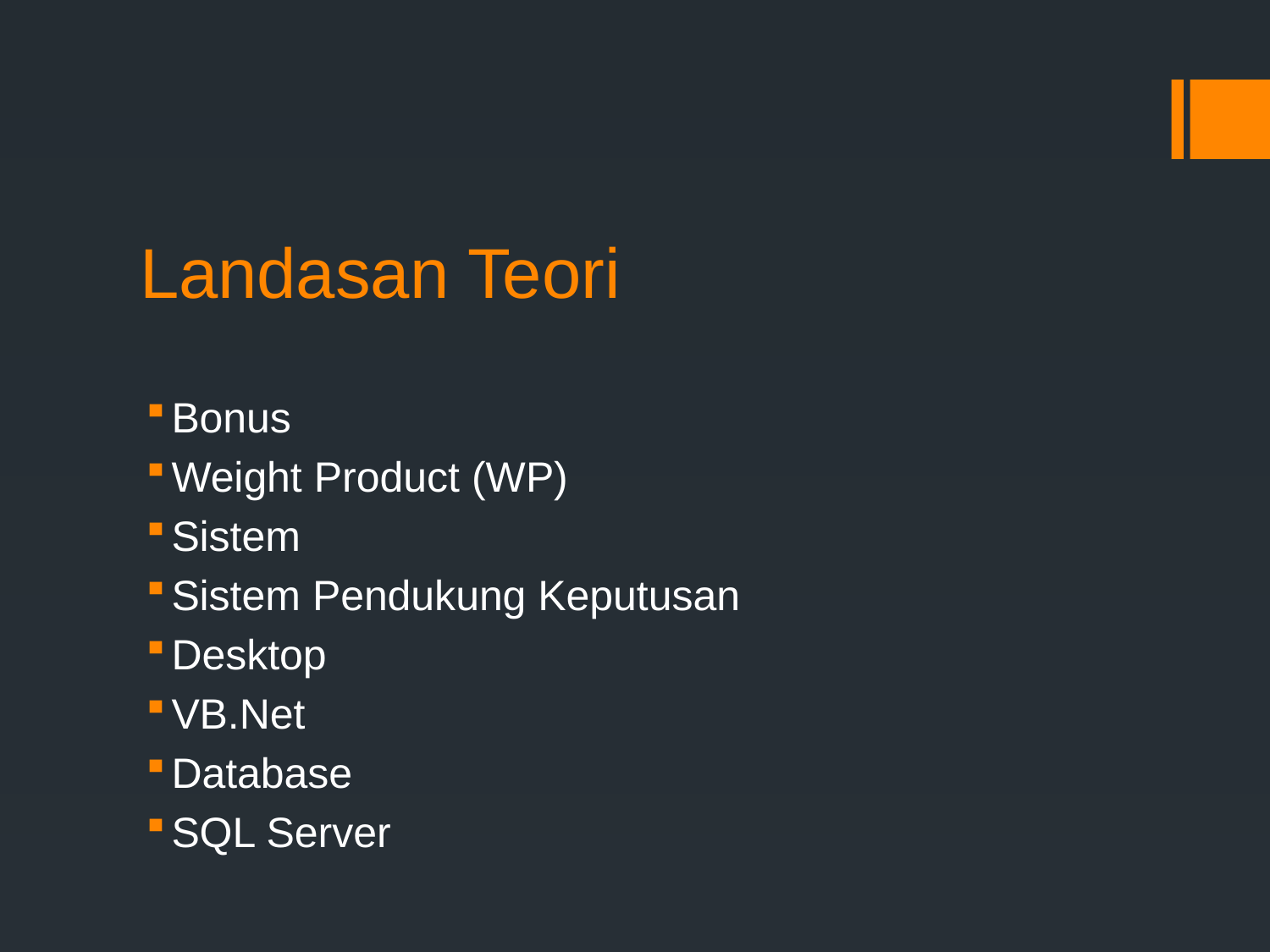

# Landasan Teori
Bonus
Weight Product (WP)
Sistem
Sistem Pendukung Keputusan
Desktop
VB.Net
Database
SQL Server